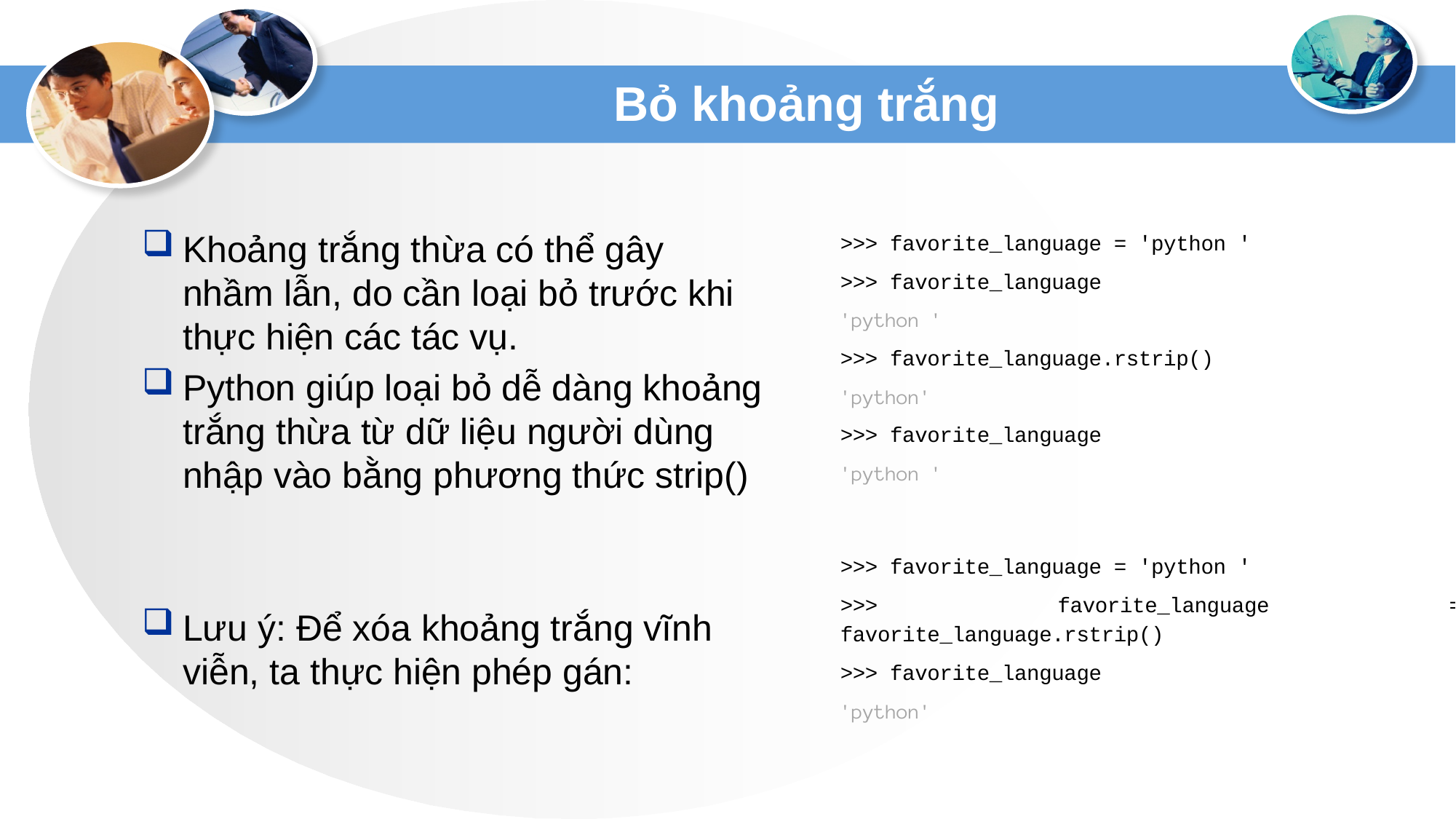

# Bỏ khoảng trắng
Khoảng trắng thừa có thể gây nhầm lẫn, do cần loại bỏ trước khi thực hiện các tác vụ.
Python giúp loại bỏ dễ dàng khoảng trắng thừa từ dữ liệu người dùng nhập vào bằng phương thức strip()

Lưu ý: Để xóa khoảng trắng vĩnh viễn, ta thực hiện phép gán:
>>> favorite_language = 'python '
>>> favorite_language
'python '
>>> favorite_language.rstrip()
'python'
>>> favorite_language
'python '
>>> favorite_language = 'python '
>>> favorite_language = favorite_language.rstrip()
>>> favorite_language
'python'